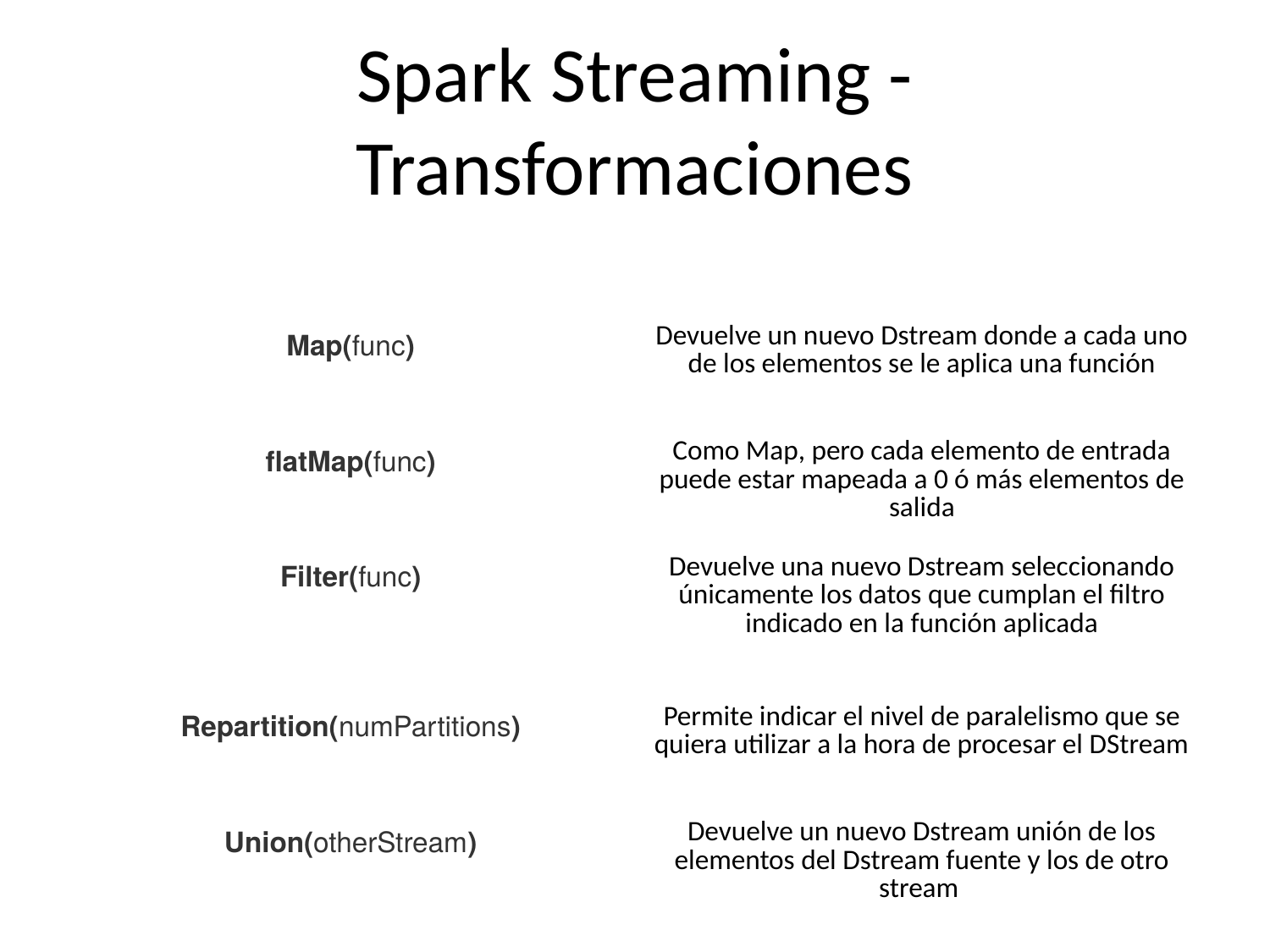

Spark Streaming - Transformaciones
| Transformación | Significado |
| --- | --- |
| Map(func) | Devuelve un nuevo Dstream donde a cada uno de los elementos se le aplica una función |
| flatMap(func) | Como Map, pero cada elemento de entrada puede estar mapeada a 0 ó más elementos de salida |
| Filter(func) | Devuelve una nuevo Dstream seleccionando únicamente los datos que cumplan el filtro indicado en la función aplicada |
| Repartition(numPartitions) | Permite indicar el nivel de paralelismo que se quiera utilizar a la hora de procesar el DStream |
| Union(otherStream) | Devuelve un nuevo Dstream unión de los elementos del Dstream fuente y los de otro stream |